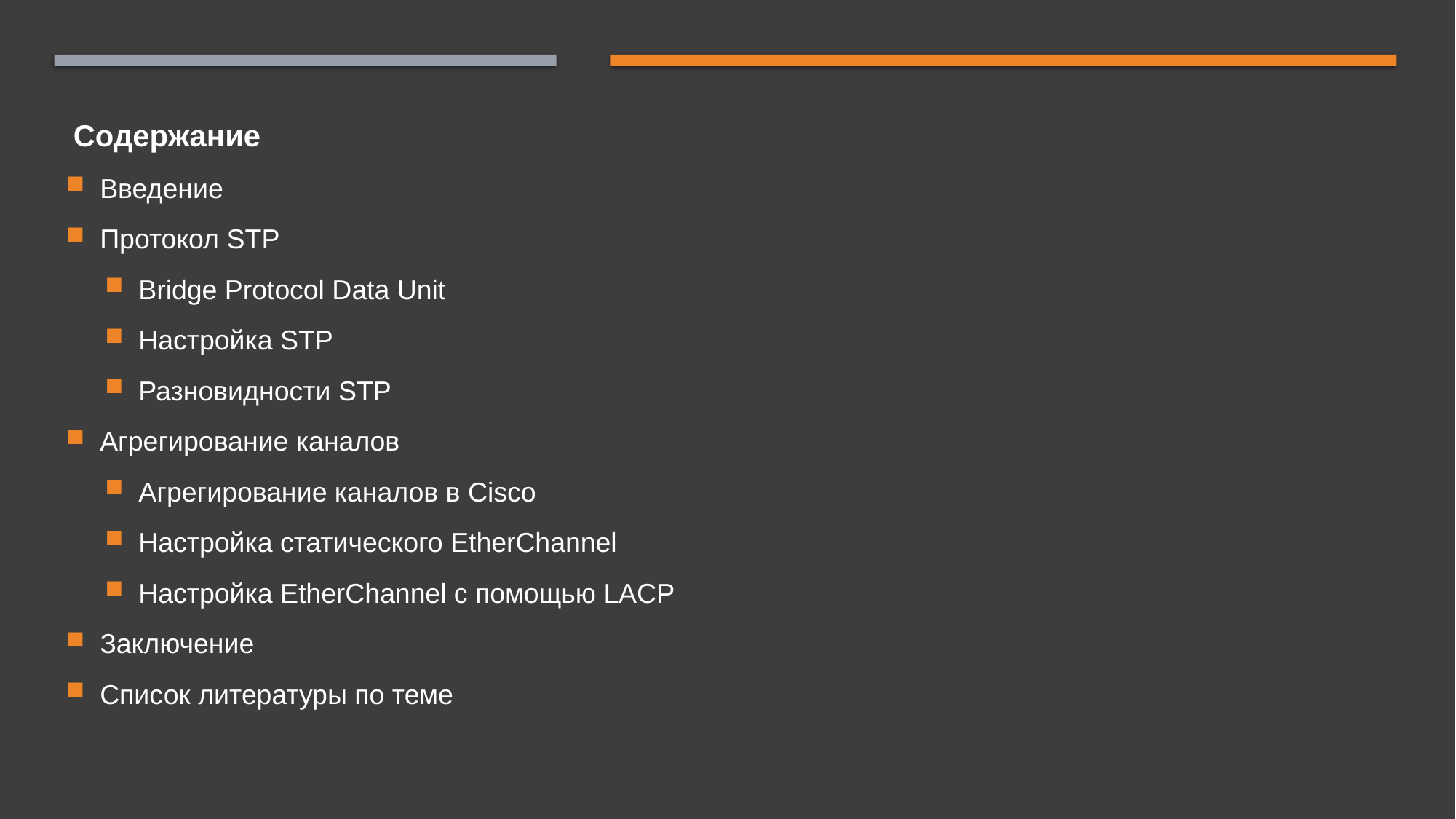

Содержание
Введение
Протокол STP
Bridge Protocol Data Unit
Настройка STP
Разновидности STP
Агрегирование каналов
Агрегирование каналов в Cisco
Настройка статического EtherChannel
Настройка EtherChannel с помощью LACP
Заключение
Список литературы по теме